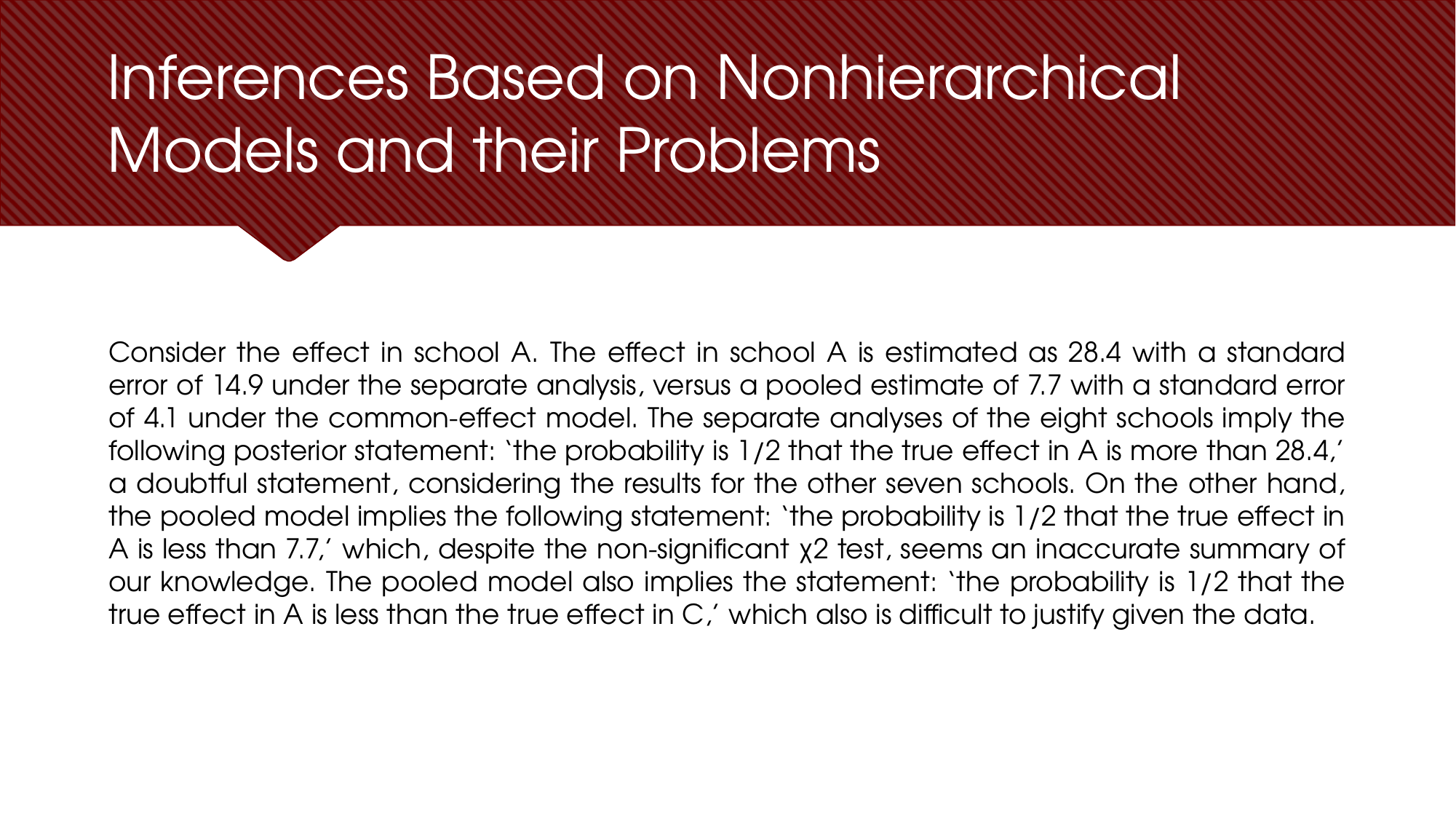

# Inferences Based on Nonhierarchical Models and their Problems
Consider the effect in school A. The effect in school A is estimated as 28.4 with a standard error of 14.9 under the separate analysis, versus a pooled estimate of 7.7 with a standard error of 4.1 under the common-effect model. The separate analyses of the eight schools imply the following posterior statement: ‘the probability is 1/2 that the true effect in A is more than 28.4,’ a doubtful statement, considering the results for the other seven schools. On the other hand, the pooled model implies the following statement: ‘the probability is 1/2 that the true effect in A is less than 7.7,’ which, despite the non-significant χ2 test, seems an inaccurate summary of our knowledge. The pooled model also implies the statement: ‘the probability is 1/2 that the true effect in A is less than the true effect in C,’ which also is difficult to justify given the data.